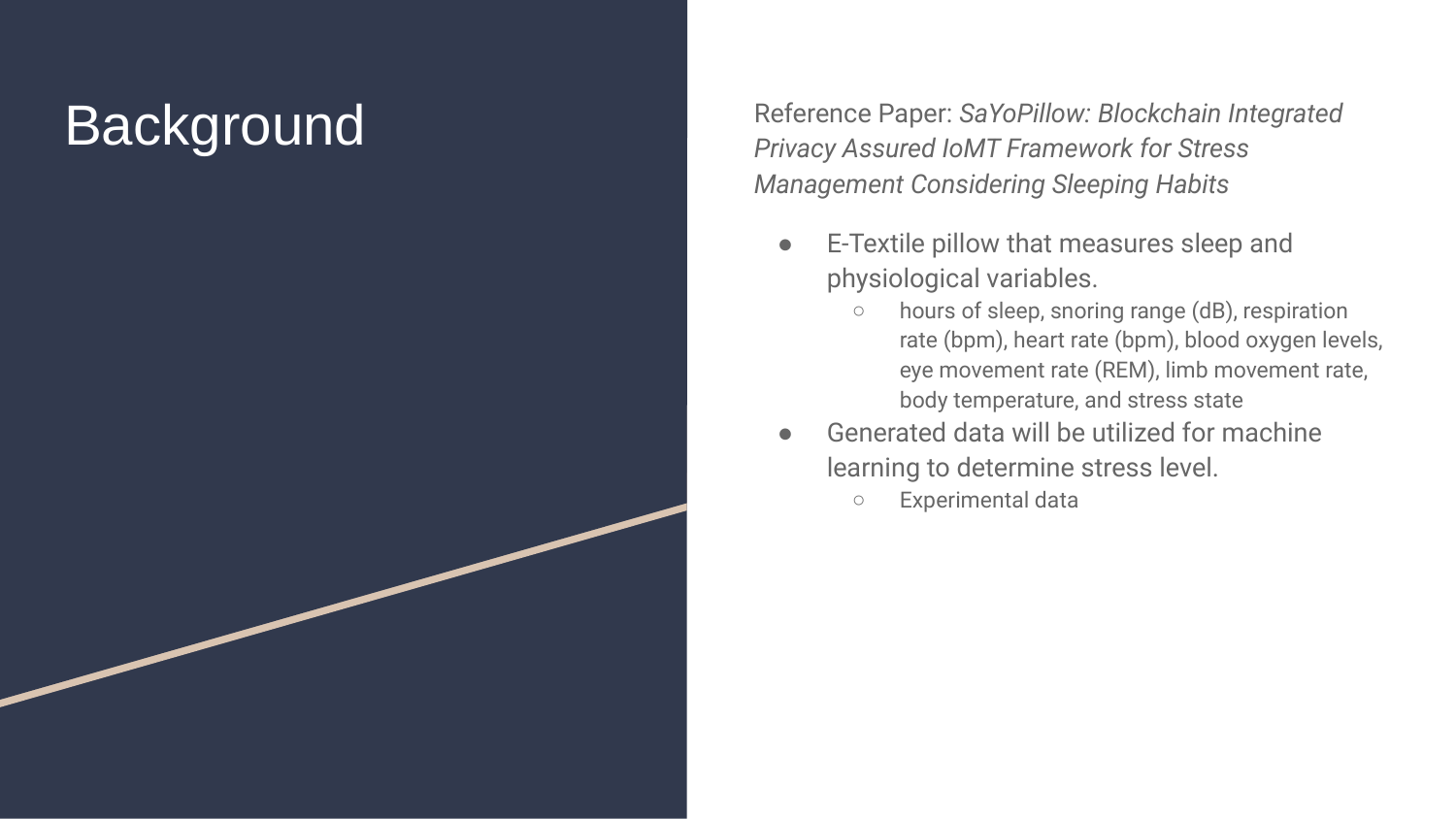

# Background
Reference Paper: SaYoPillow: Blockchain Integrated Privacy Assured IoMT Framework for Stress Management Considering Sleeping Habits
E-Textile pillow that measures sleep and physiological variables.
hours of sleep, snoring range (dB), respiration rate (bpm), heart rate (bpm), blood oxygen levels, eye movement rate (REM), limb movement rate, body temperature, and stress state
Generated data will be utilized for machine learning to determine stress level.
Experimental data